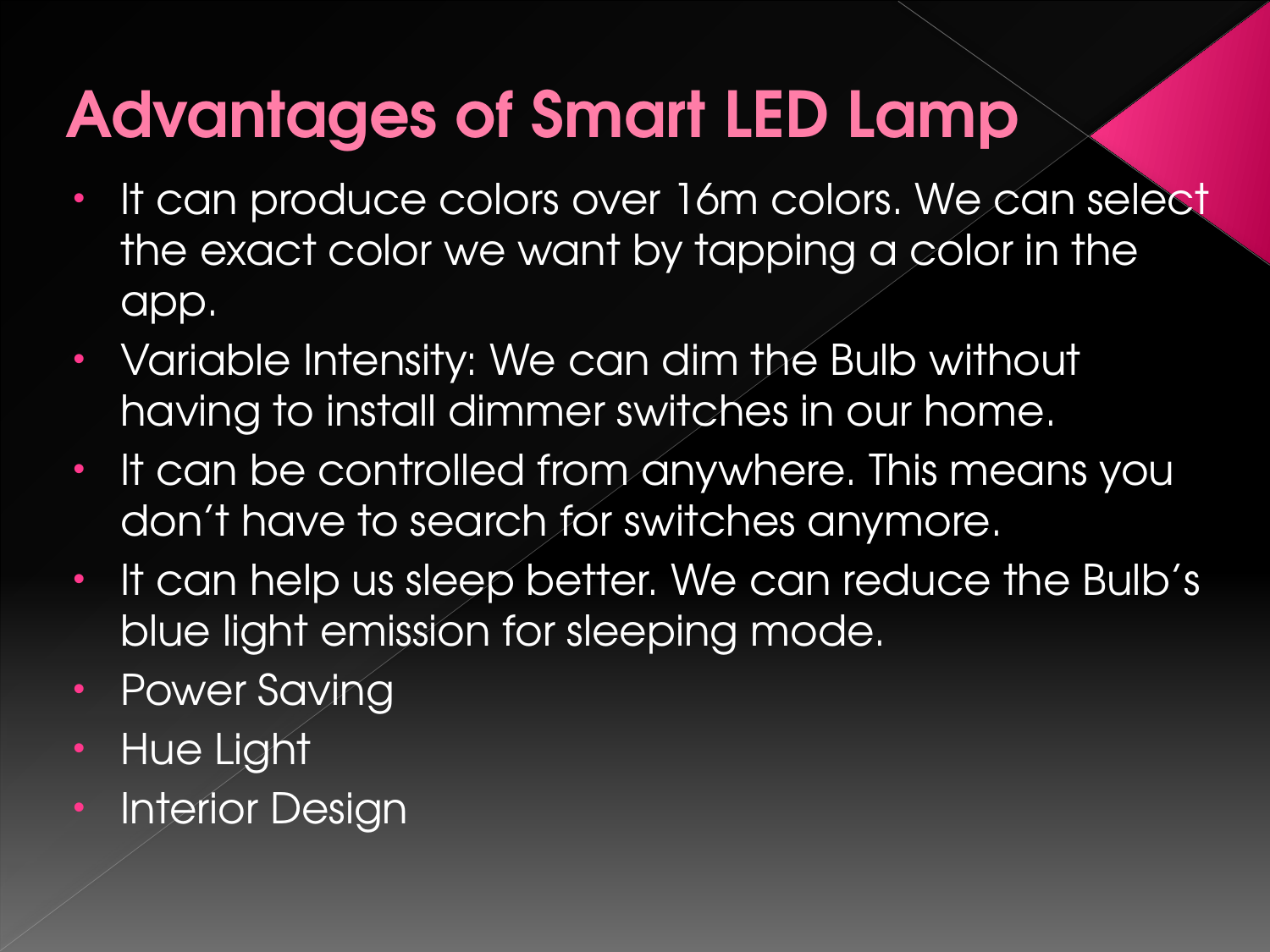

# Advantages of Smart LED Lamp
It can produce colors over 16m colors. We can select the exact color we want by tapping a color in the app.
Variable Intensity: We can dim the Bulb without having to install dimmer switches in our home.
It can be controlled from anywhere. This means you don’t have to search for switches anymore.
It can help us sleep better. We can reduce the Bulb’s blue light emission for sleeping mode.
Power Saving
Hue Light
Interior Design